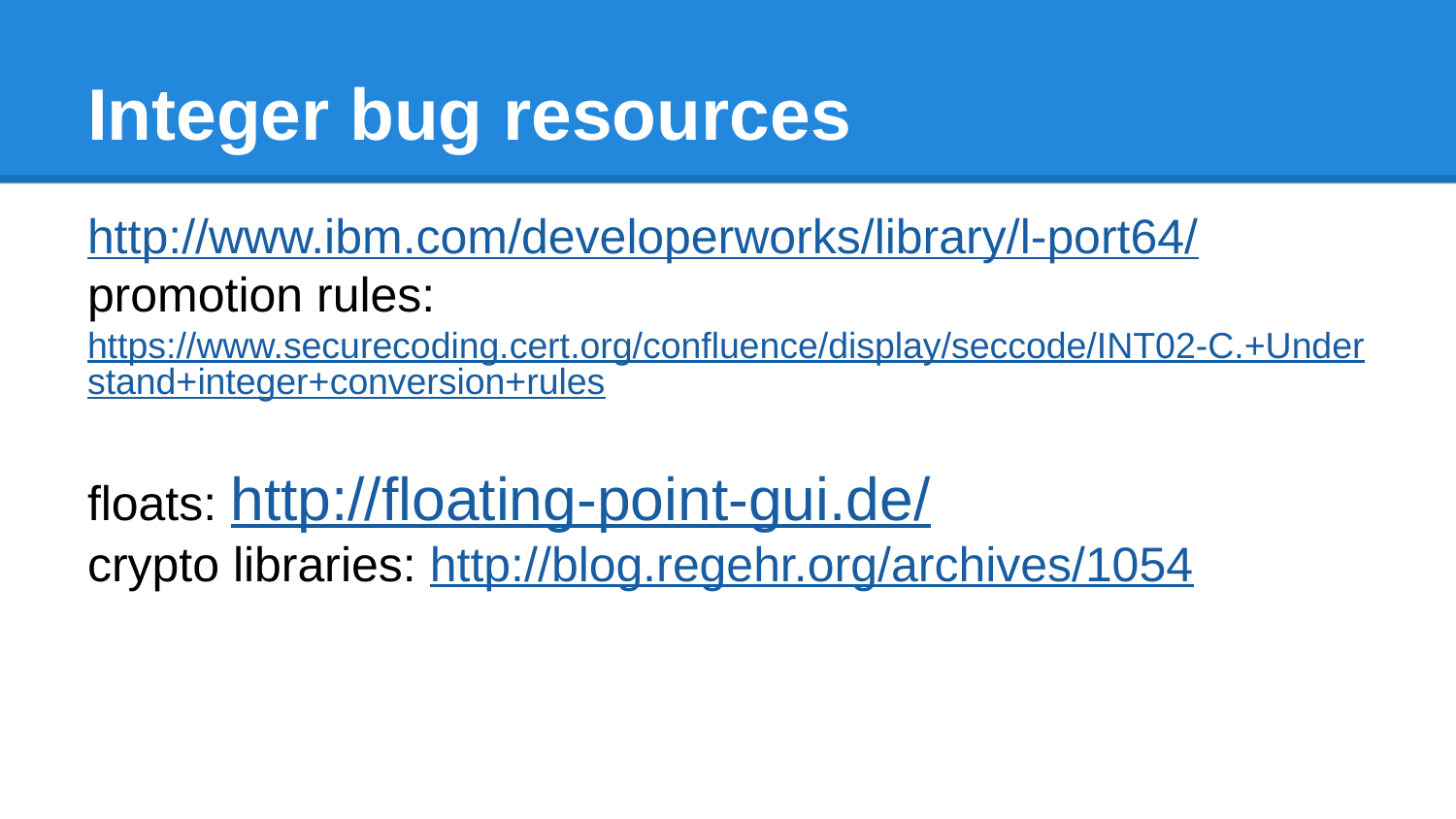

# Integer bug resources
http://www.ibm.com/developerworks/library/l-port64/
promotion rules: https://www.securecoding.cert.org/confluence/display/seccode/INT02-C.+Understand+integer+conversion+rules
floats: http://floating-point-gui.de/
crypto libraries: http://blog.regehr.org/archives/1054